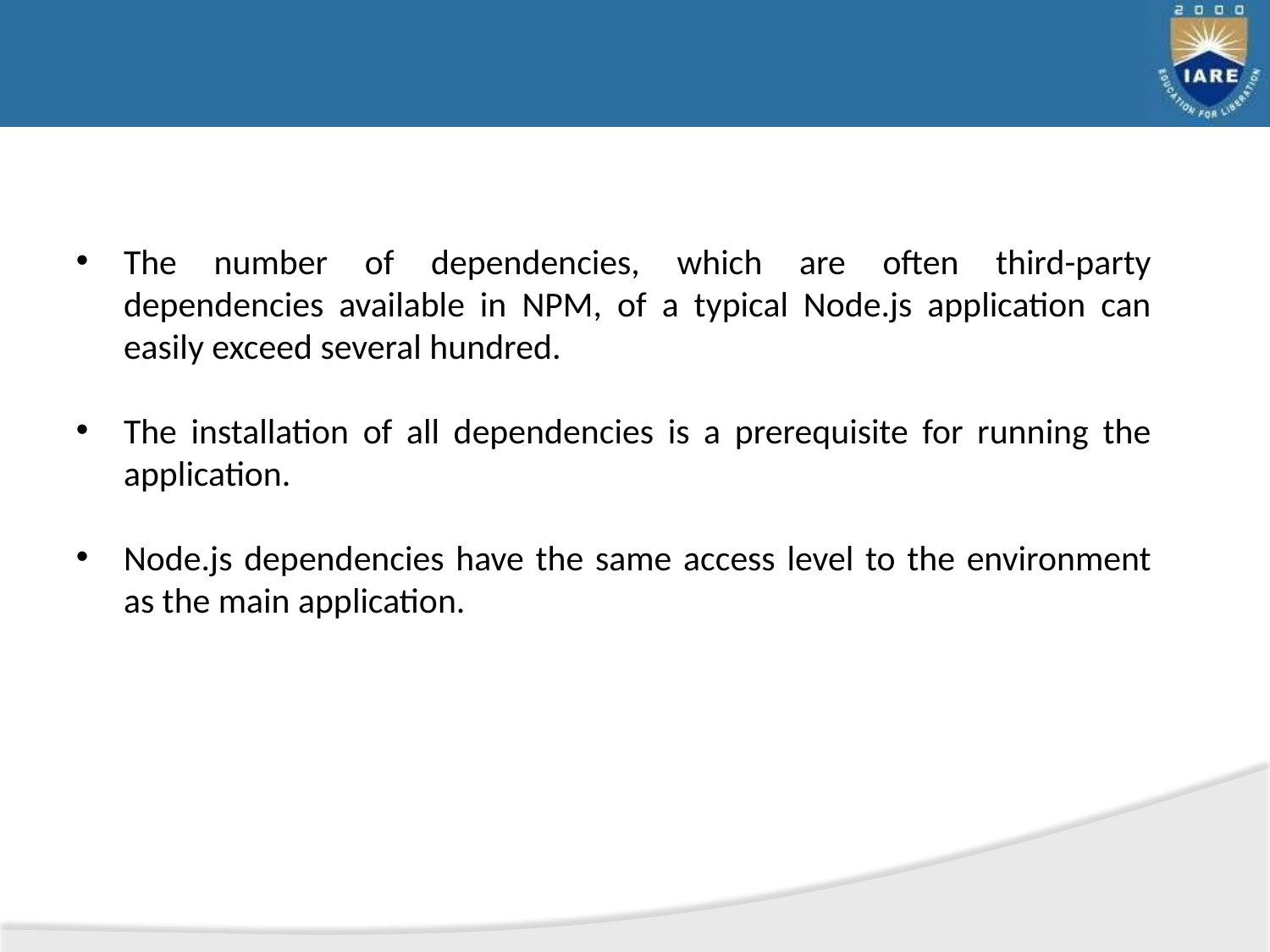

The number of dependencies, which are often third-party dependencies available in NPM, of a typical Node.js application can easily exceed several hundred.

The installation of all dependencies is a prerequisite for running the application.

Node.js dependencies have the same access level to the environment as the main application.